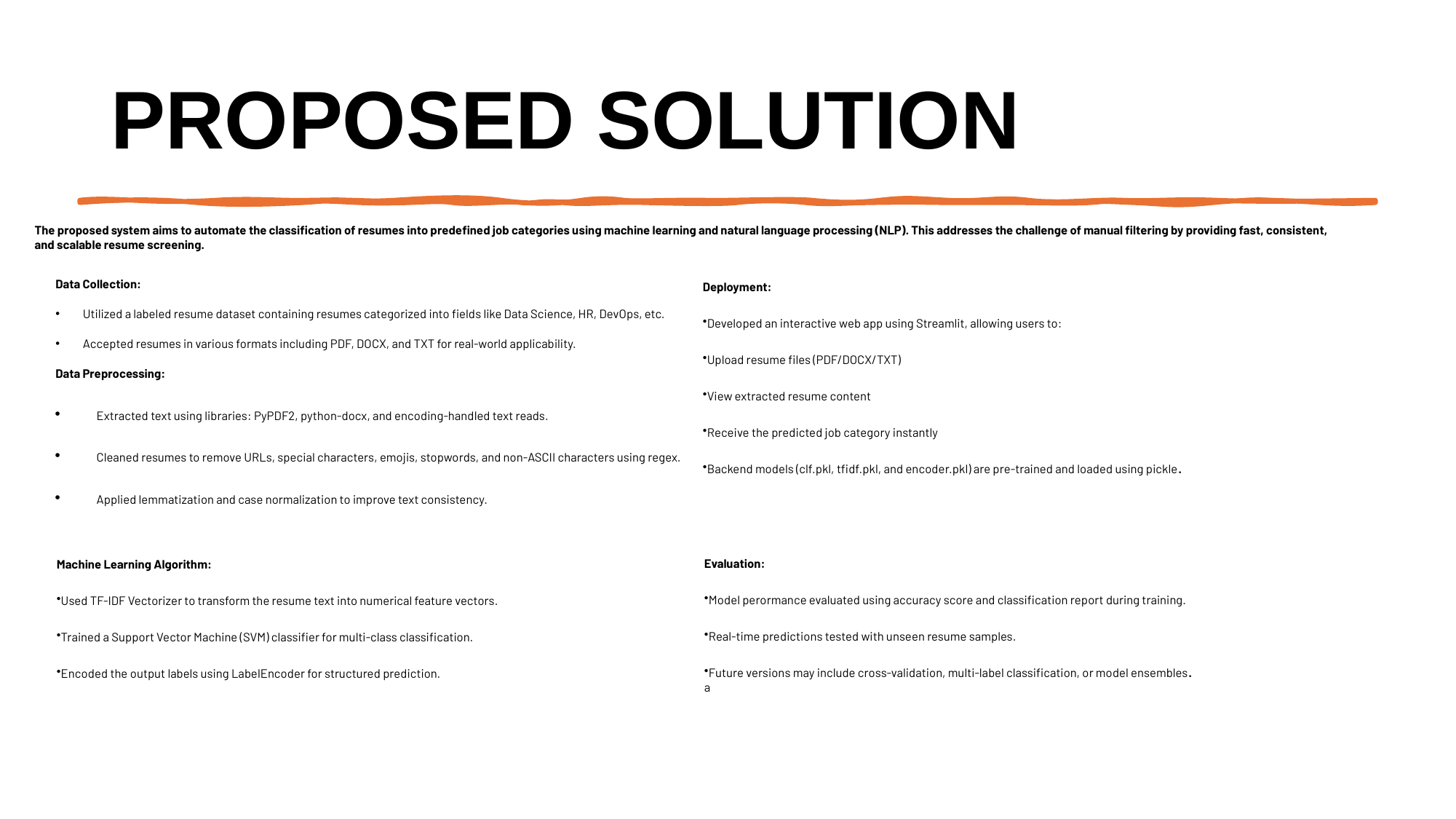

# Proposed Solution

The proposed system aims to automate the classification of resumes into predefined job categories using machine learning and natural language processing (NLP). This addresses the challenge of manual filtering by providing fast, consistent, and scalable resume screening.

Deployment:
Developed an interactive web app using Streamlit, allowing users to:
Upload resume files (PDF/DOCX/TXT)
View extracted resume content
Receive the predicted job category instantly
Backend models (clf.pkl, tfidf.pkl, and encoder.pkl) are pre-trained and loaded using pickle.

Data Collection:
Utilized a labeled resume dataset containing resumes categorized into fields like Data Science, HR, DevOps, etc.
Accepted resumes in various formats including PDF, DOCX, and TXT for real-world applicability.
Data Preprocessing:
Extracted text using libraries: PyPDF2, python-docx, and encoding-handled text reads.
Cleaned resumes to remove URLs, special characters, emojis, stopwords, and non-ASCII characters using regex.
Applied lemmatization and case normalization to improve text consistency.

Evaluation:
Model perormance evaluated using accuracy score and classification report during training.
Real-time predictions tested with unseen resume samples.
Future versions may include cross-validation, multi-label classification, or model ensembles.
a
Machine Learning Algorithm:
Used TF-IDF Vectorizer to transform the resume text into numerical feature vectors.
Trained a Support Vector Machine (SVM) classifier for multi-class classification.
Encoded the output labels using LabelEncoder for structured prediction.